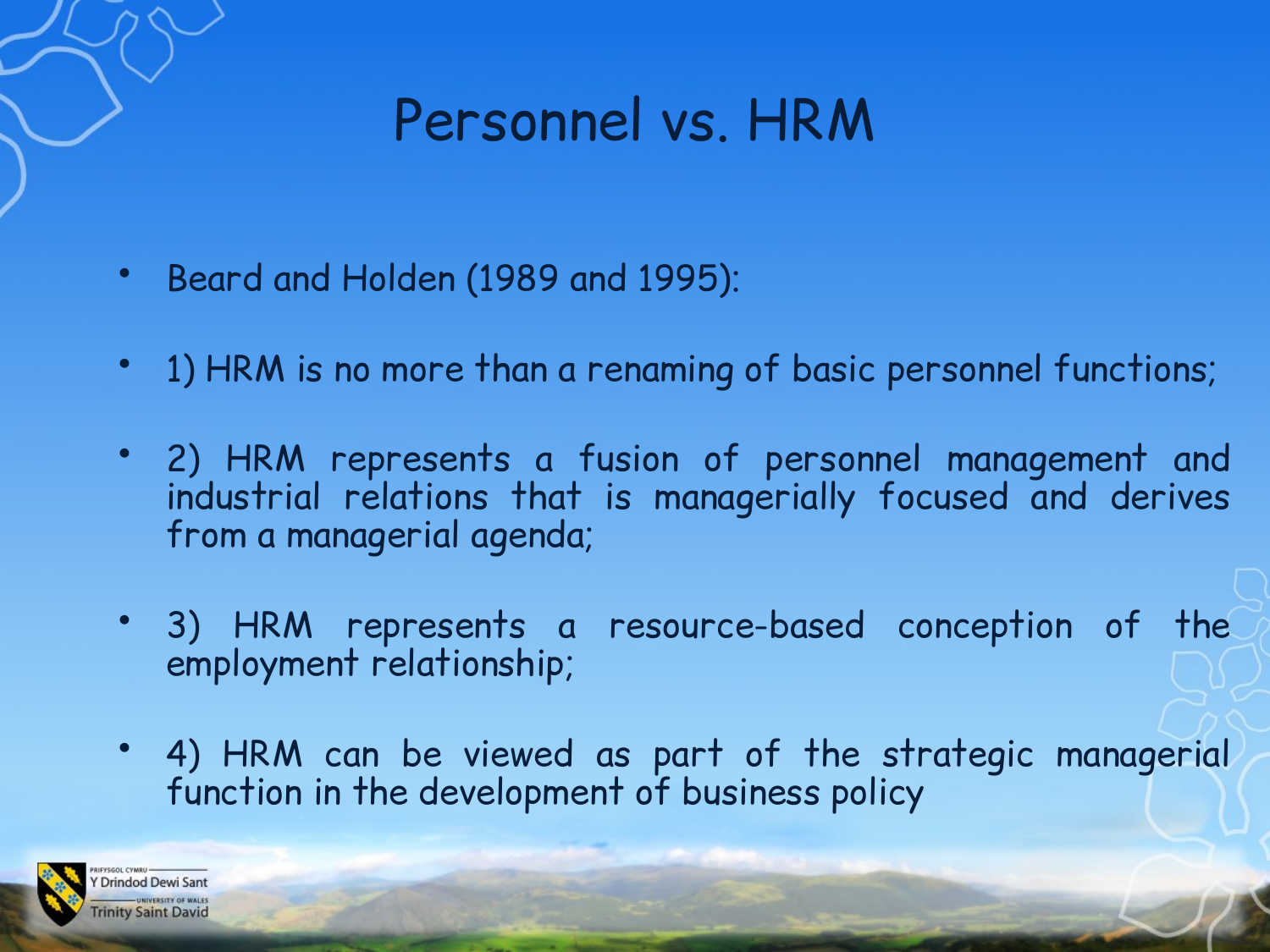

# Personnel vs. HRM
Beard and Holden (1989 and 1995):

1) HRM is no more than a renaming of basic personnel functions;

2) HRM represents a fusion of personnel management and industrial relations that is managerially focused and derives from a managerial agenda;

3) HRM represents a resource-based conception of the employment relationship;

4) HRM can be viewed as part of the strategic managerial function in the development of business policy